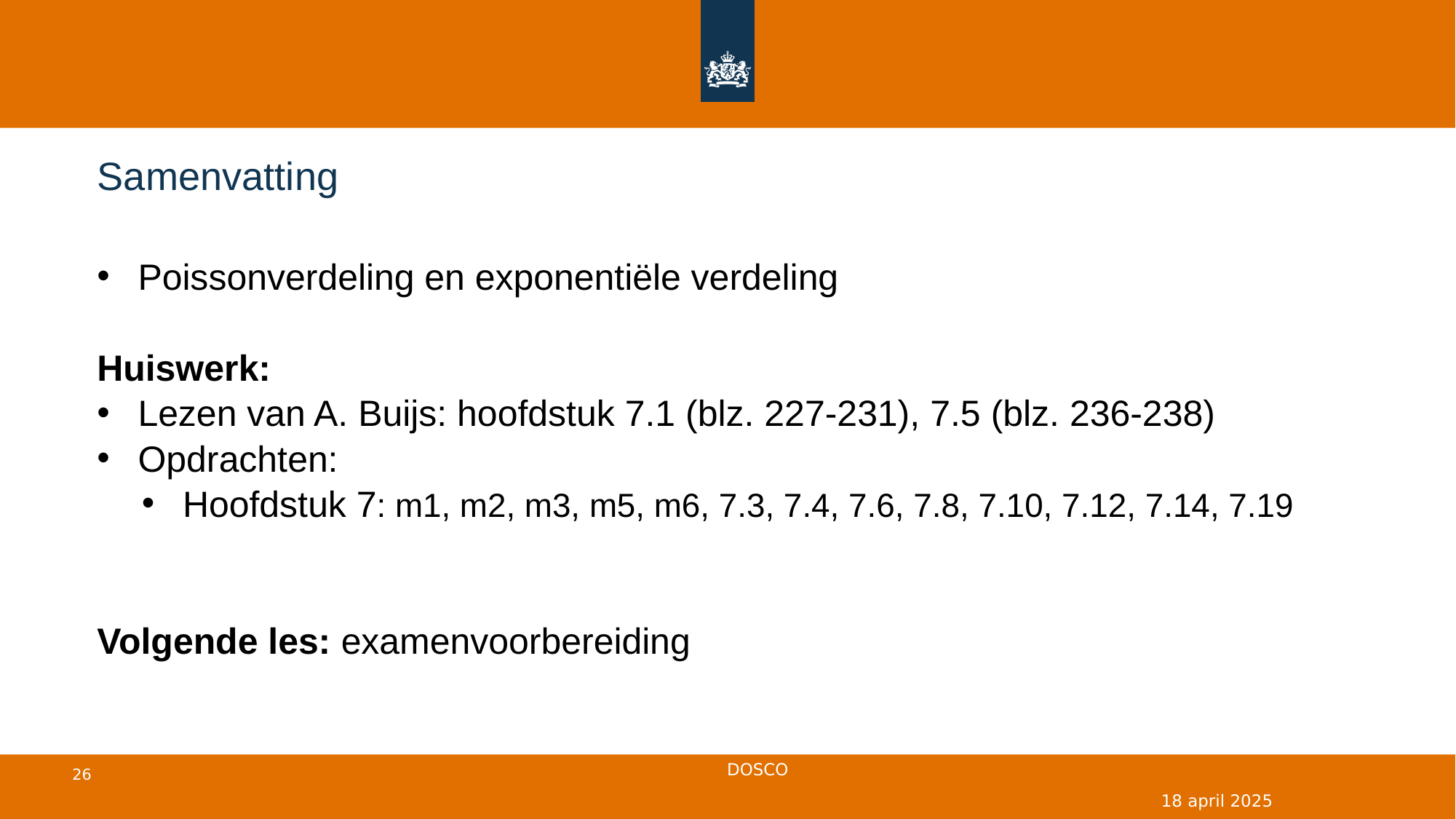

# Samenvatting

Poissonverdeling en exponentiële verdeling

Huiswerk:
Lezen van A. Buijs: hoofdstuk 7.1 (blz. 227-231), 7.5 (blz. 236-238)
Opdrachten:
Hoofdstuk 7: m1, m2, m3, m5, m6, 7.3, 7.4, 7.6, 7.8, 7.10, 7.12, 7.14, 7.19

Volgende les: examenvoorbereiding
18 april 2025